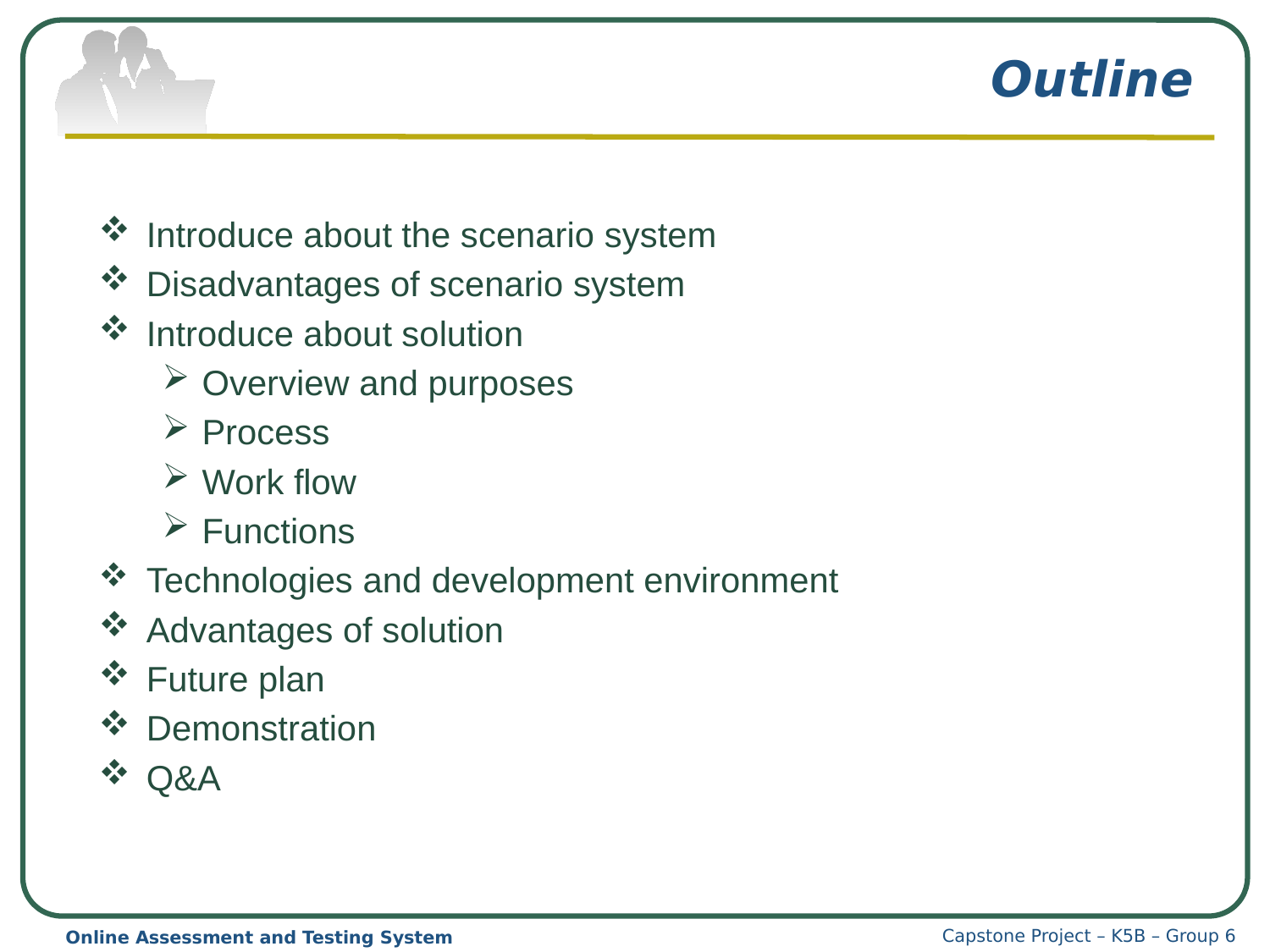

# Outline
Introduce about the scenario system
Disadvantages of scenario system
Introduce about solution
Overview and purposes
Process
Work flow
Functions
Technologies and development environment
Advantages of solution
Future plan
Demonstration
Q&A

Capstone Project – K5B – Group 6
Online Assessment and Testing System